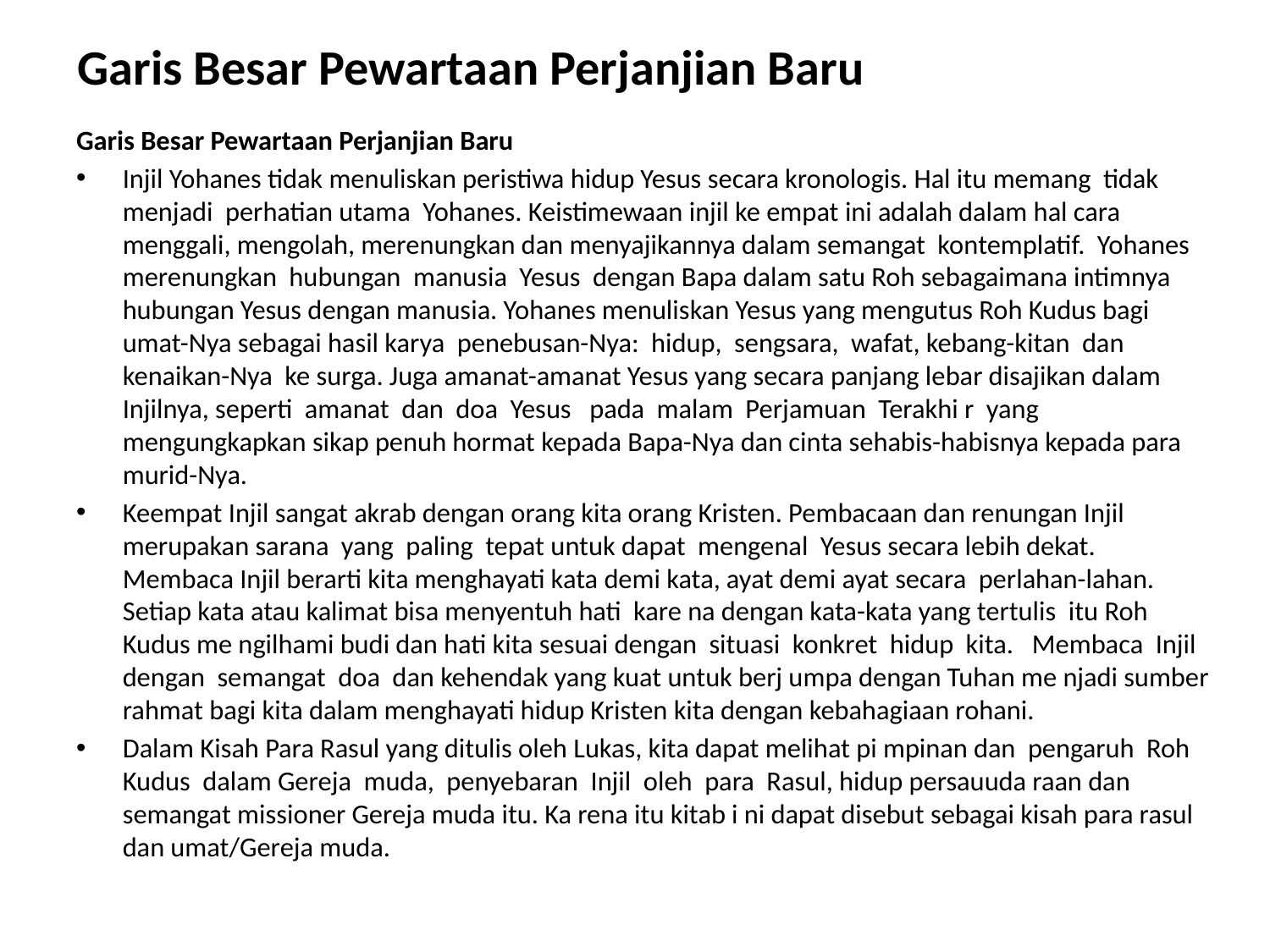

# Garis Besar Pewartaan Perjanjian Baru
Garis Besar Pewartaan Perjanjian Baru
Injil Yohanes tidak menuliskan peristiwa hidup Yesus secara kronologis. Hal itu memang  tidak menjadi  perhatian utama  Yohanes. Keistimewaan injil ke empat ini adalah dalam hal cara menggali, mengolah, merenungkan dan menyajikannya dalam semangat  kontemplatif.  Yohanes  merenungkan  hubungan  manusia  Yesus  dengan Bapa dalam satu Roh sebagaimana intimnya hubungan Yesus dengan manusia. Yohanes menuliskan Yesus yang mengutus Roh Kudus bagi umat-Nya sebagai hasil karya  penebusan-Nya:  hidup,  sengsara,  wafat, kebang-kitan  dan  kenaikan-Nya  ke surga. Juga amanat-amanat Yesus yang secara panjang lebar disajikan dalam Injilnya, seperti  amanat  dan  doa  Yesus   pada  malam  Perjamuan  Terakhi r  yang mengungkapkan sikap penuh hormat kepada Bapa-Nya dan cinta sehabis-habisnya kepada para murid-Nya.
Keempat Injil sangat akrab dengan orang kita orang Kristen. Pembacaan dan renungan Injil  merupakan sarana  yang  paling  tepat untuk dapat  mengenal  Yesus secara lebih dekat. Membaca Injil berarti kita menghayati kata demi kata, ayat demi ayat secara  perlahan-lahan. Setiap kata atau kalimat bisa menyentuh hati  kare na dengan kata-kata yang tertulis  itu Roh Kudus me ngilhami budi dan hati kita sesuai dengan  situasi  konkret  hidup  kita.   Membaca  Injil  dengan  semangat  doa  dan kehendak yang kuat untuk berj umpa dengan Tuhan me njadi sumber rahmat bagi kita dalam menghayati hidup Kristen kita dengan kebahagiaan rohani.
Dalam Kisah Para Rasul yang ditulis oleh Lukas, kita dapat melihat pi mpinan dan  pengaruh  Roh  Kudus  dalam Gereja  muda,  penyebaran  Injil  oleh  para  Rasul, hidup persauuda raan dan semangat missioner Gereja muda itu. Ka rena itu kitab i ni dapat disebut sebagai kisah para rasul dan umat/Gereja muda.